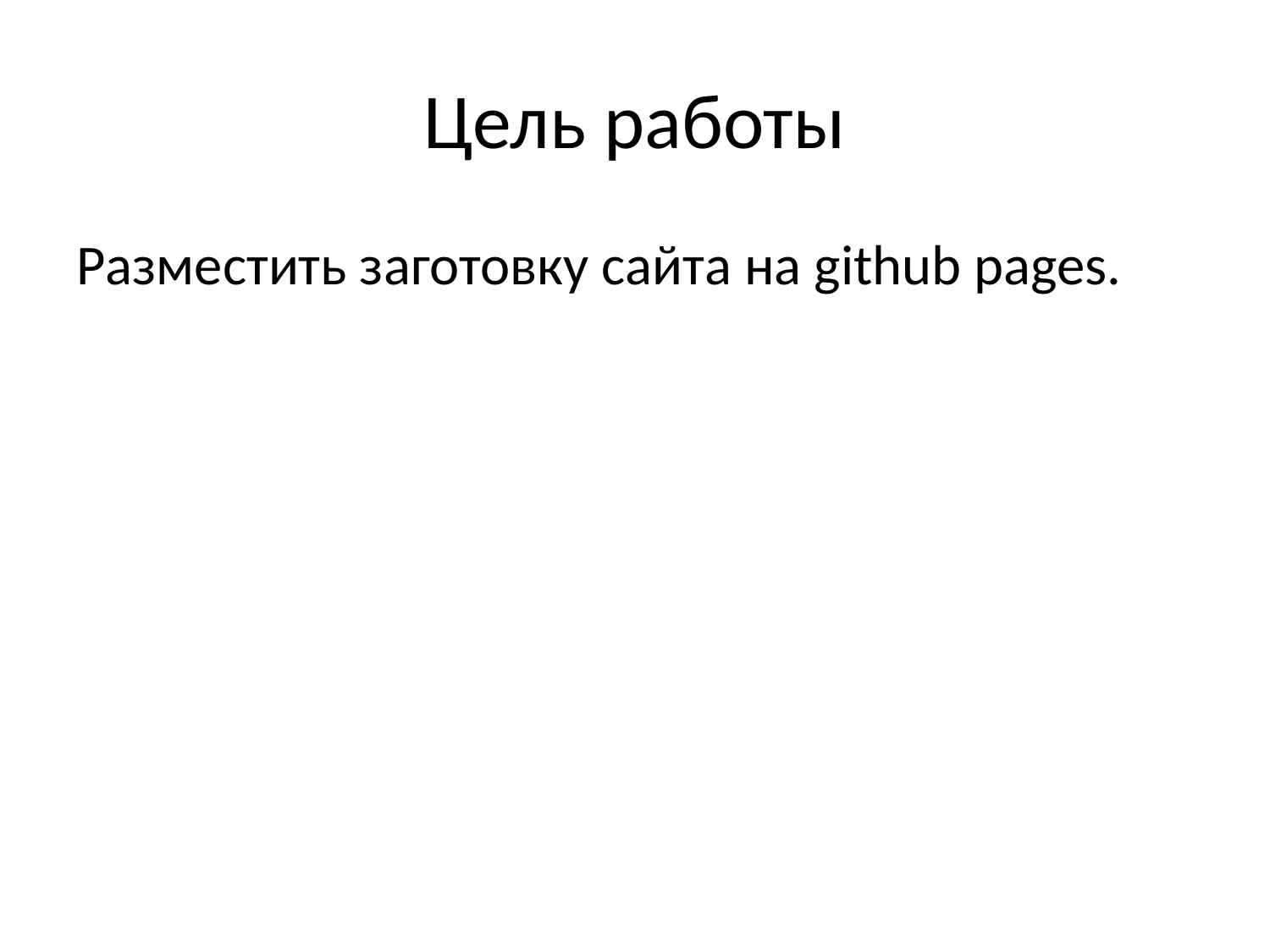

# Цель работы
Разместить заготовку сайта на github pages.